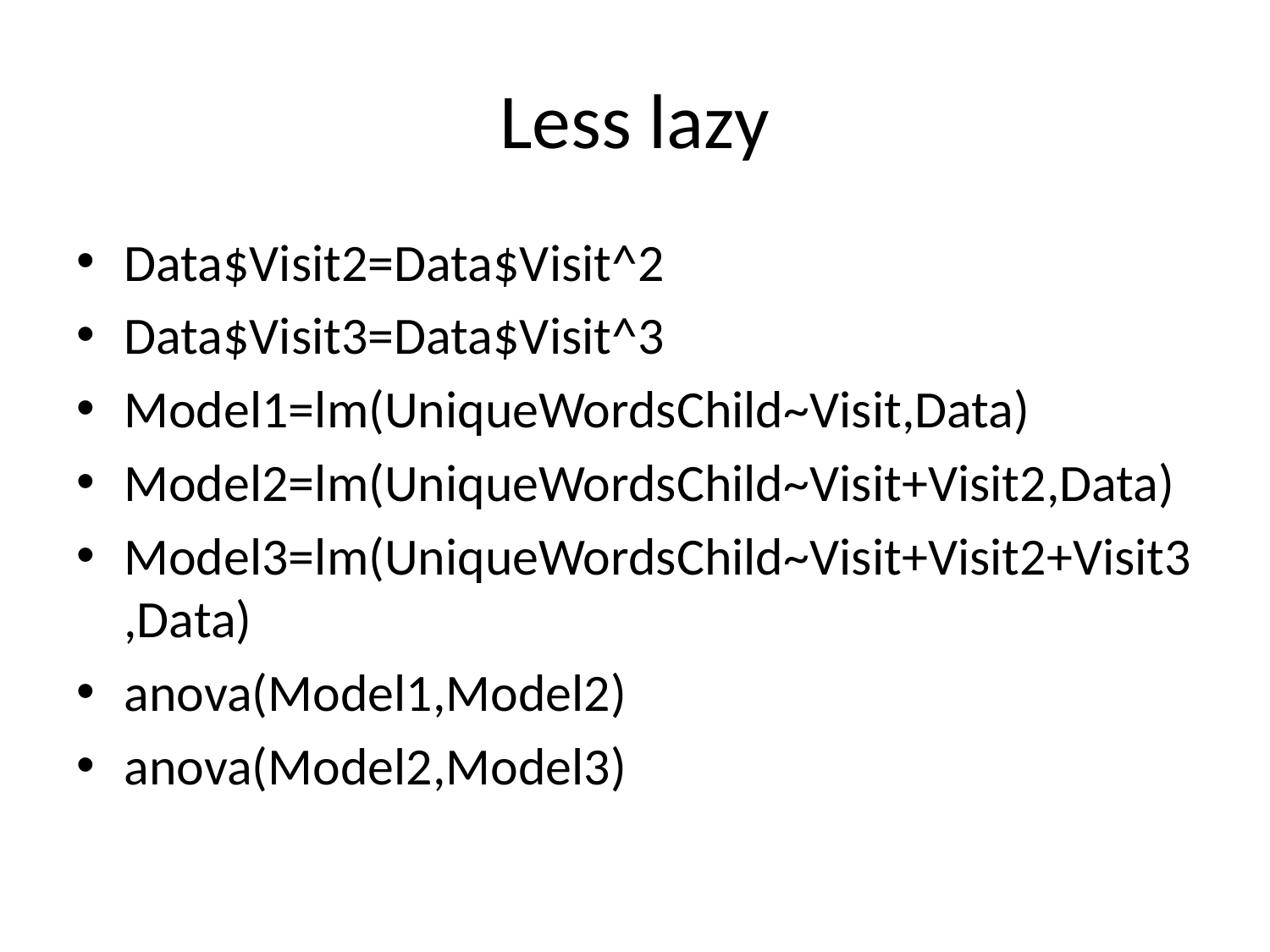

# Less lazy
Data$Visit2=Data$Visit^2
Data$Visit3=Data$Visit^3
Model1=lm(UniqueWordsChild~Visit,Data)
Model2=lm(UniqueWordsChild~Visit+Visit2,Data)
Model3=lm(UniqueWordsChild~Visit+Visit2+Visit3,Data)
anova(Model1,Model2)
anova(Model2,Model3)